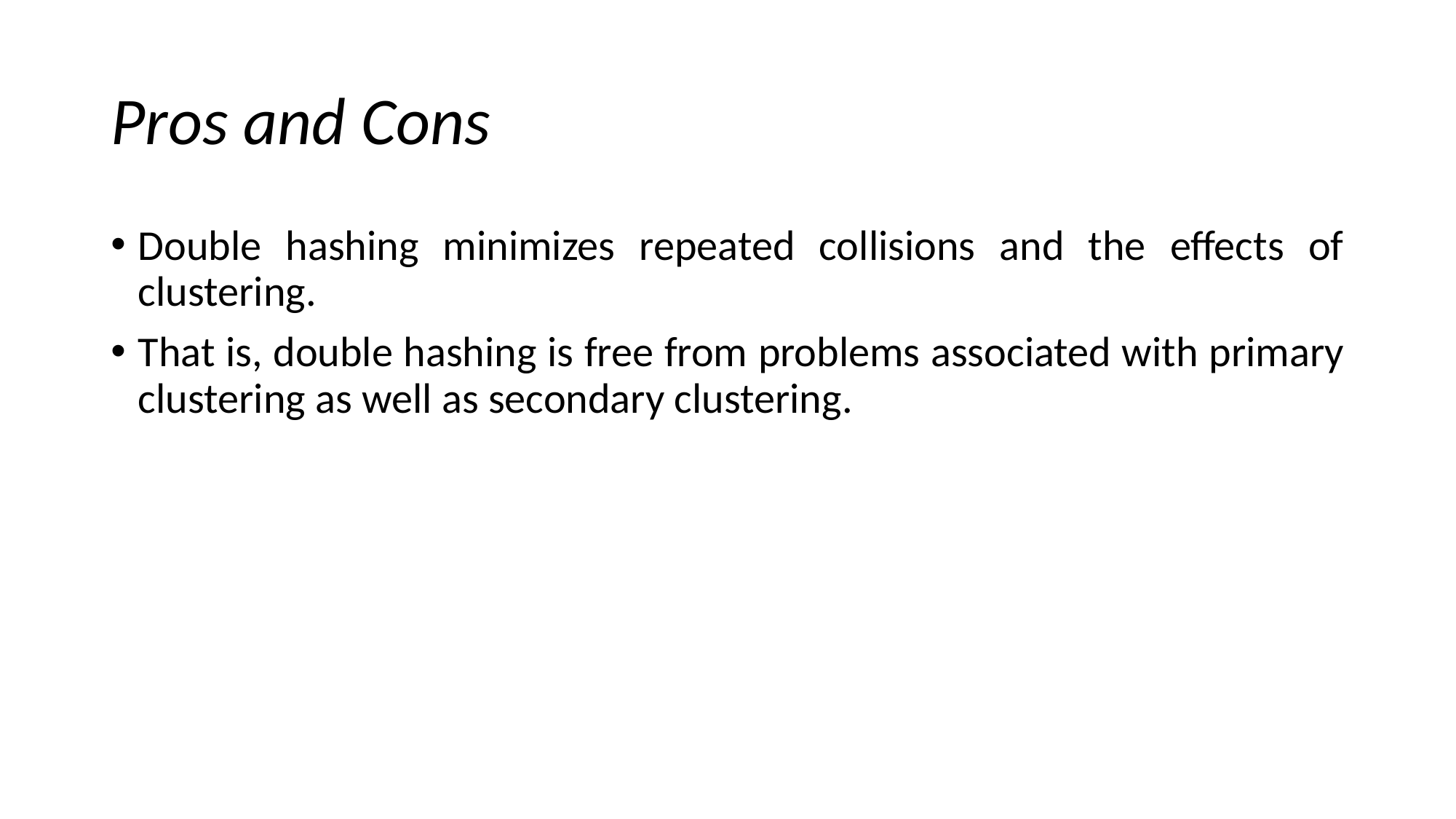

# Pros and Cons
Double hashing minimizes repeated collisions and the effects of clustering.
That is, double hashing is free from problems associated with primary clustering as well as secondary clustering.